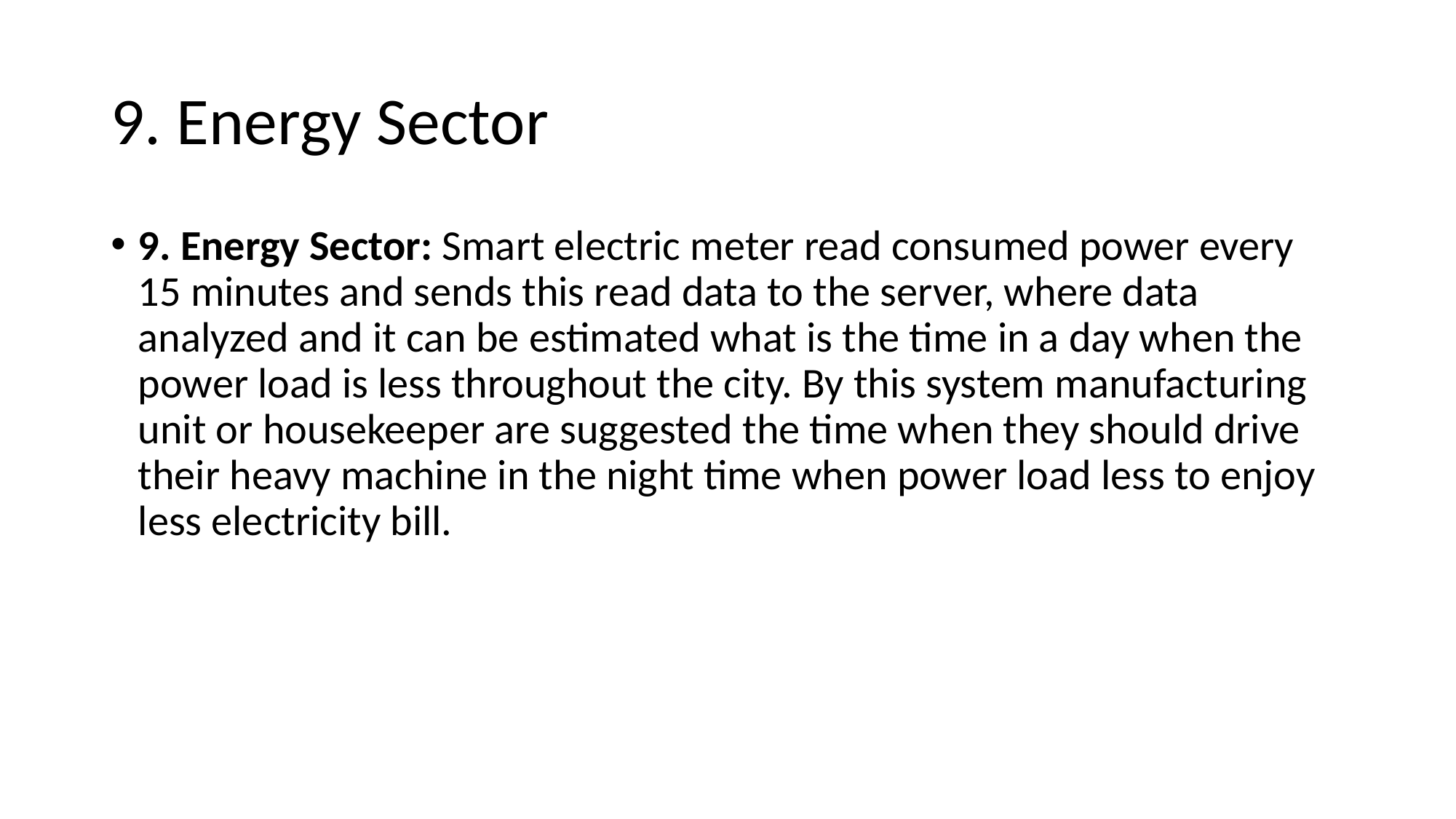

# 9. Energy Sector
9. Energy Sector: Smart electric meter read consumed power every 15 minutes and sends this read data to the server, where data analyzed and it can be estimated what is the time in a day when the power load is less throughout the city. By this system manufacturing unit or housekeeper are suggested the time when they should drive their heavy machine in the night time when power load less to enjoy less electricity bill.